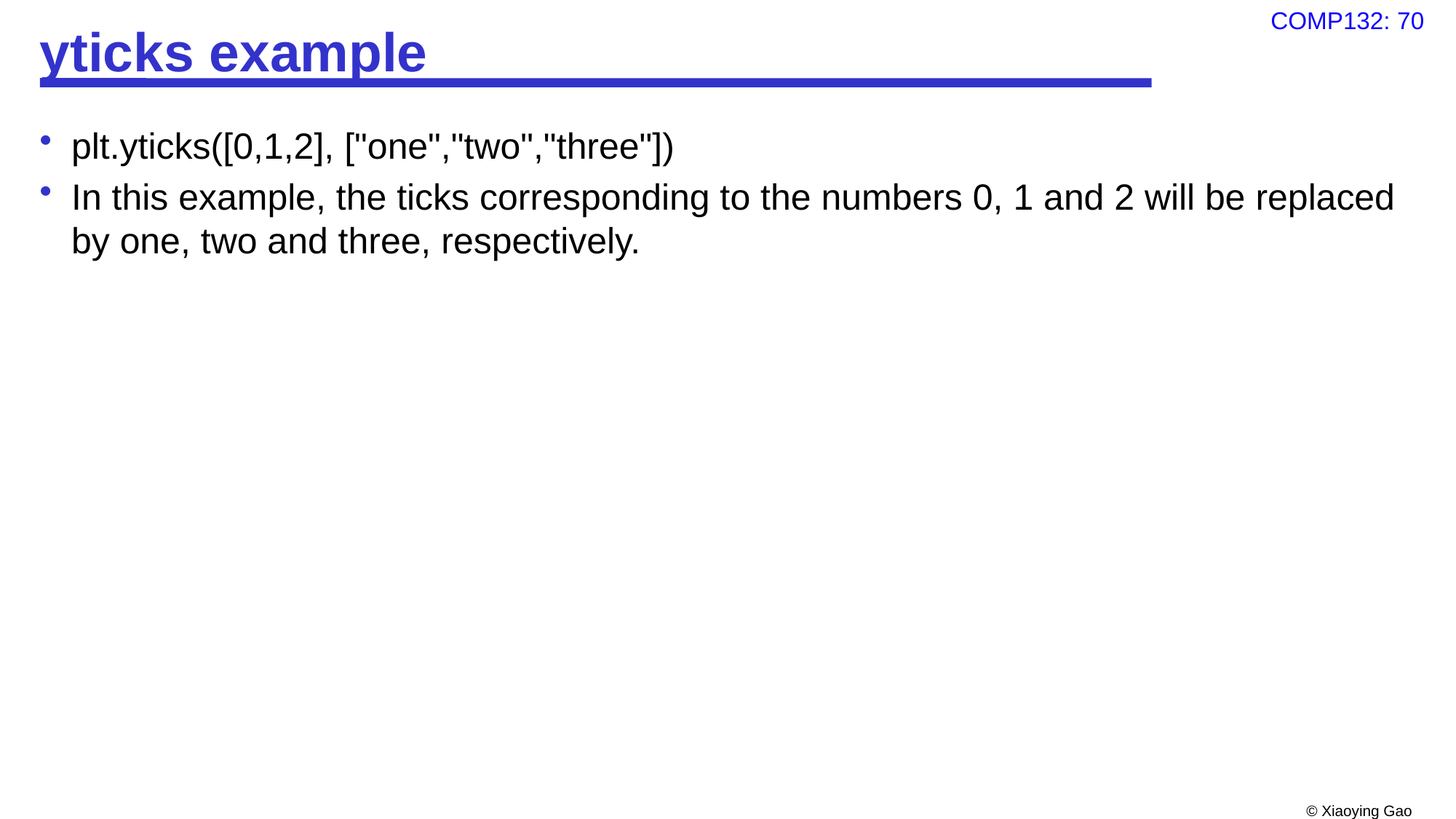

# yticks example
plt.yticks([0,1,2], ["one","two","three"])
In this example, the ticks corresponding to the numbers 0, 1 and 2 will be replaced by one, two and three, respectively.